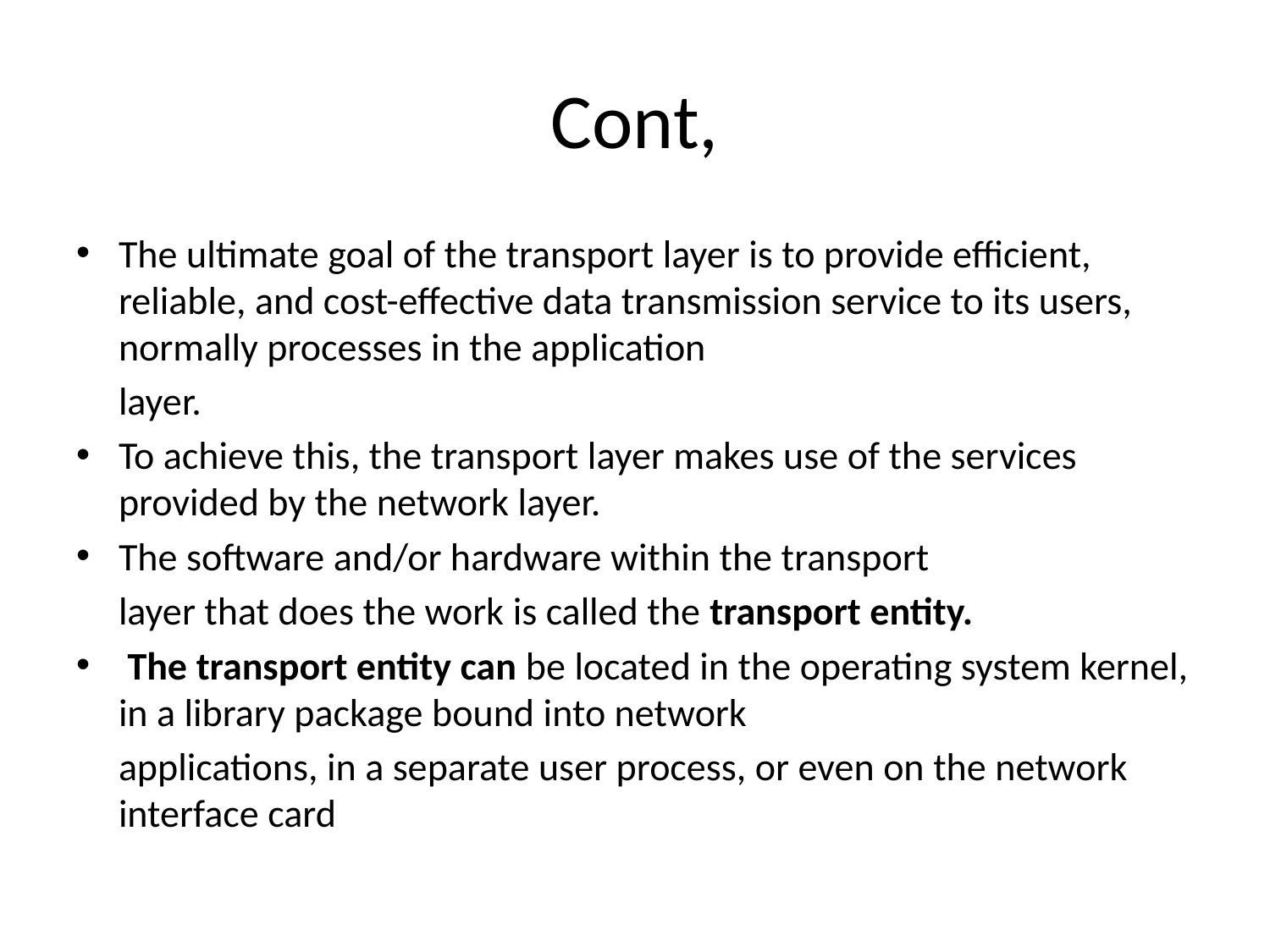

# Cont,
The ultimate goal of the transport layer is to provide efficient, reliable, and cost-effective data transmission service to its users, normally processes in the application
	layer.
To achieve this, the transport layer makes use of the services provided by the network layer.
The software and/or hardware within the transport
	layer that does the work is called the transport entity.
 The transport entity can be located in the operating system kernel, in a library package bound into network
	applications, in a separate user process, or even on the network interface card